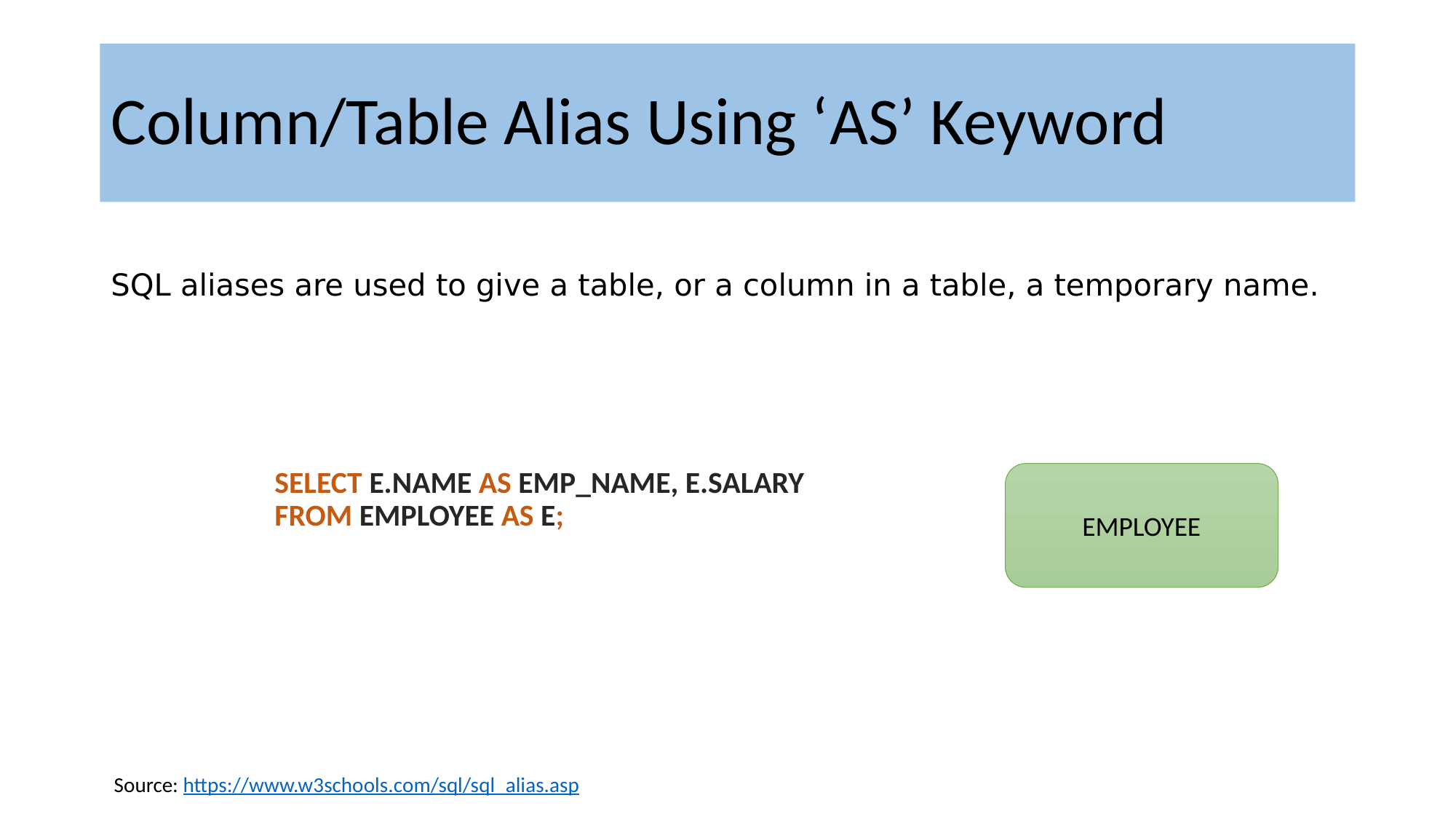

# Column/Table Alias Using ‘AS’ Keyword

SQL aliases are used to give a table, or a column in a table, a temporary name.

	SELECT E.NAME AS EMP_NAME, E.SALARY
	FROM EMPLOYEE AS E;
EMPLOYEE
Source: https://www.w3schools.com/sql/sql_alias.asp